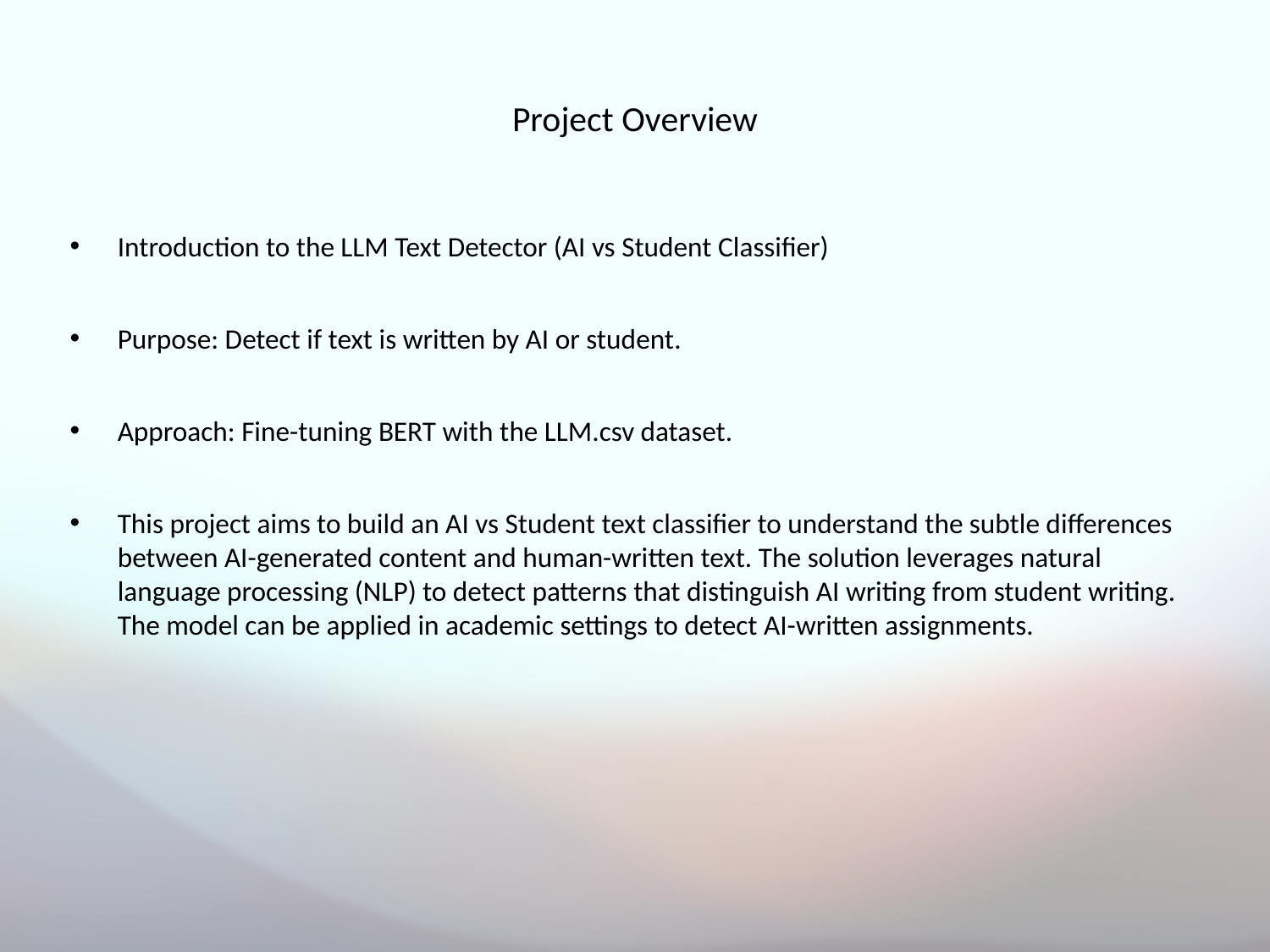

# Project Overview
Introduction to the LLM Text Detector (AI vs Student Classifier)

Purpose: Detect if text is written by AI or student.

Approach: Fine-tuning BERT with the LLM.csv dataset.

This project aims to build an AI vs Student text classifier to understand the subtle differences between AI-generated content and human-written text. The solution leverages natural language processing (NLP) to detect patterns that distinguish AI writing from student writing. The model can be applied in academic settings to detect AI-written assignments.